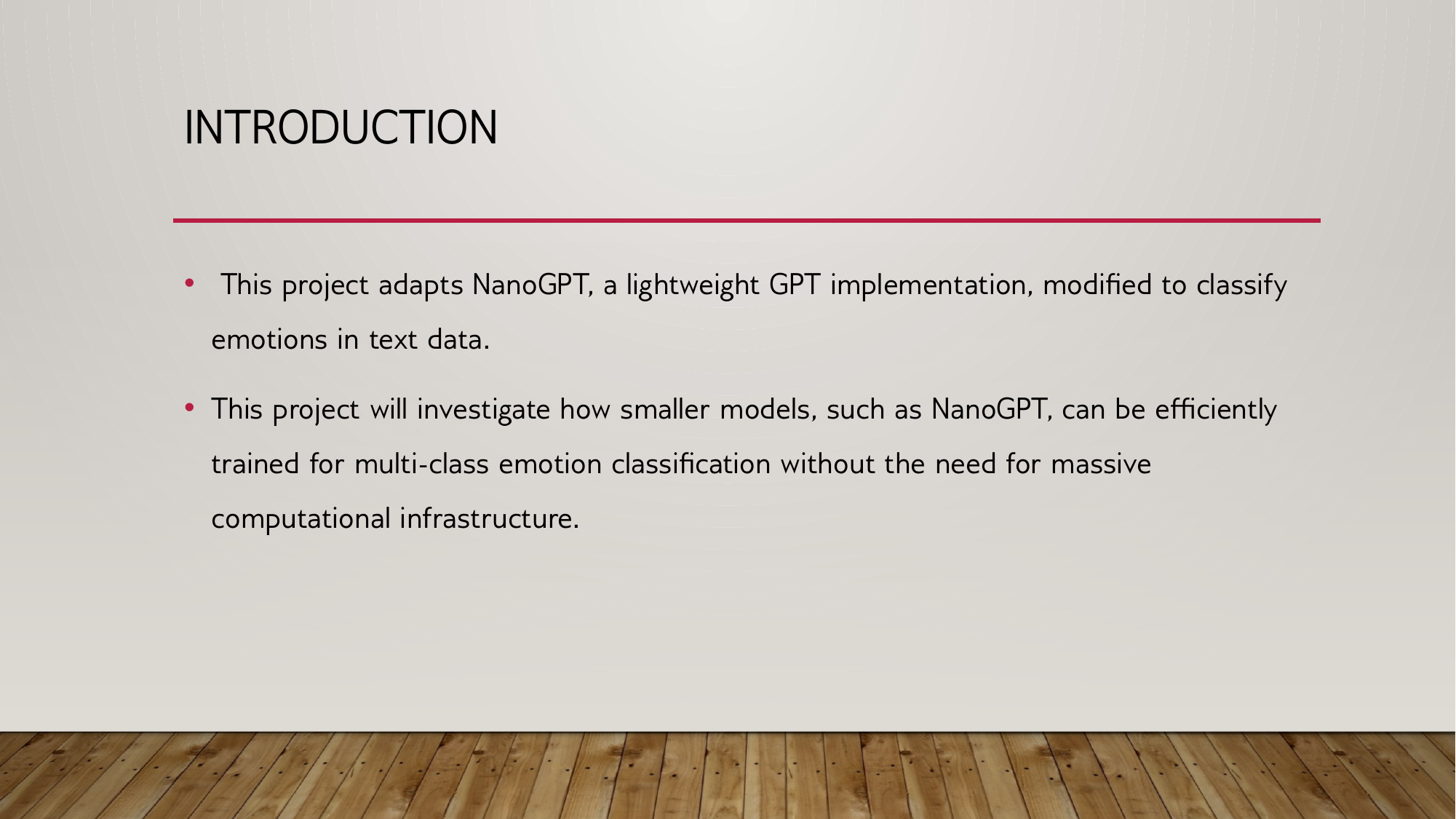

# Introduction
 This project adapts NanoGPT, a lightweight GPT implementation, modified to classify emotions in text data.
This project will investigate how smaller models, such as NanoGPT, can be efficiently trained for multi-class emotion classification without the need for massive computational infrastructure.